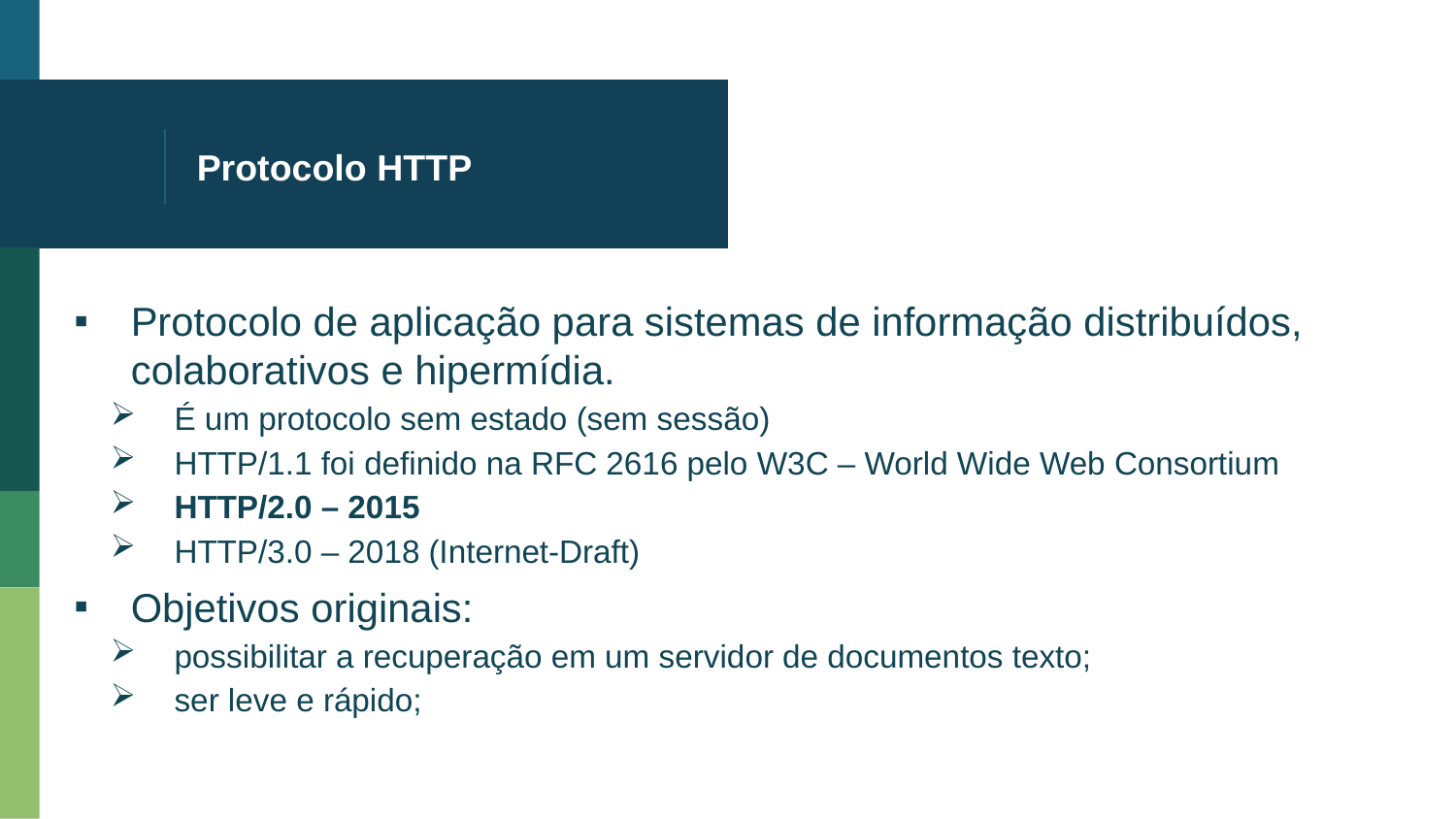

# Protocolo HTTP
Protocolo de aplicação para sistemas de informação distribuídos, colaborativos e hipermídia.
É um protocolo sem estado (sem sessão)
HTTP/1.1 foi definido na RFC 2616 pelo W3C – World Wide Web Consortium
HTTP/2.0 – 2015
HTTP/3.0 – 2018 (Internet-Draft)
Objetivos originais:
possibilitar a recuperação em um servidor de documentos texto;
ser leve e rápido;